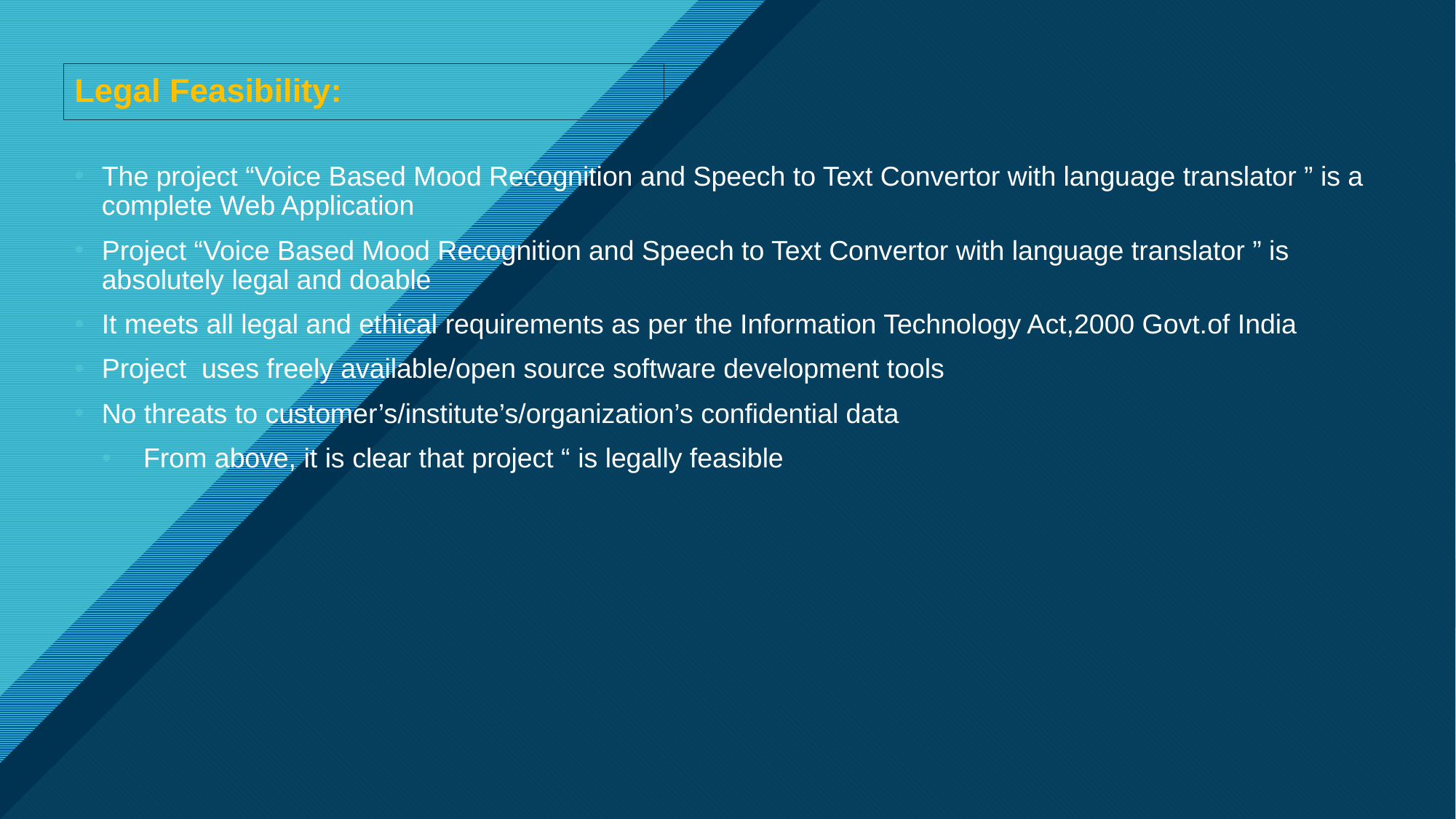

Legal Feasibility:
The project “Voice Based Mood Recognition and Speech to Text Convertor with language translator ” is a complete Web Application
Project “Voice Based Mood Recognition and Speech to Text Convertor with language translator ” is absolutely legal and doable
It meets all legal and ethical requirements as per the Information Technology Act,2000 Govt.of India
Project  uses freely available/open source software development tools
No threats to customer’s/institute’s/organization’s confidential data
 From above, it is clear that project “ is legally feasible